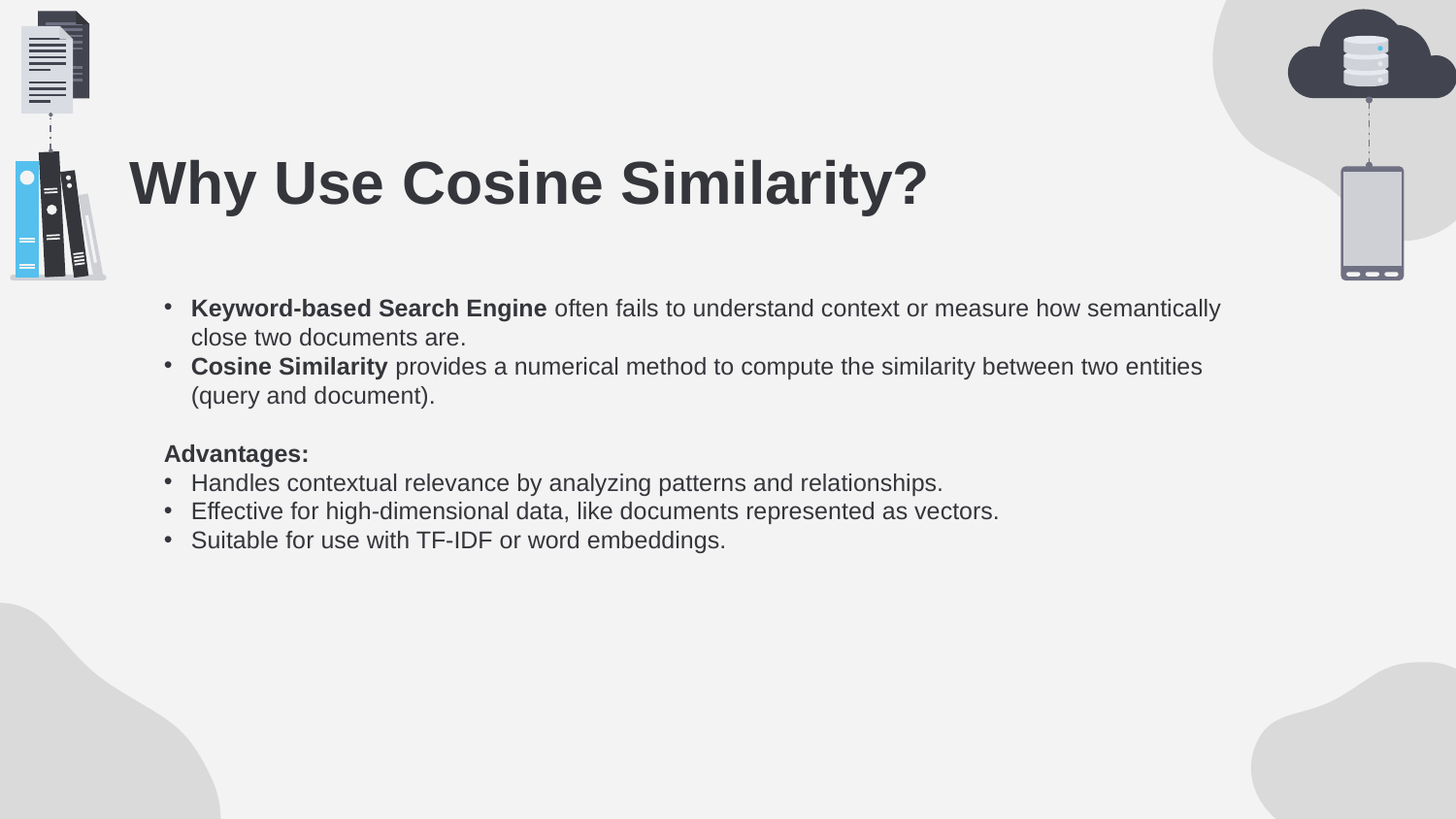

# Why Use Cosine Similarity?
Keyword-based Search Engine often fails to understand context or measure how semantically close two documents are.
Cosine Similarity provides a numerical method to compute the similarity between two entities (query and document).

Advantages:
Handles contextual relevance by analyzing patterns and relationships.
Effective for high-dimensional data, like documents represented as vectors.
Suitable for use with TF-IDF or word embeddings.